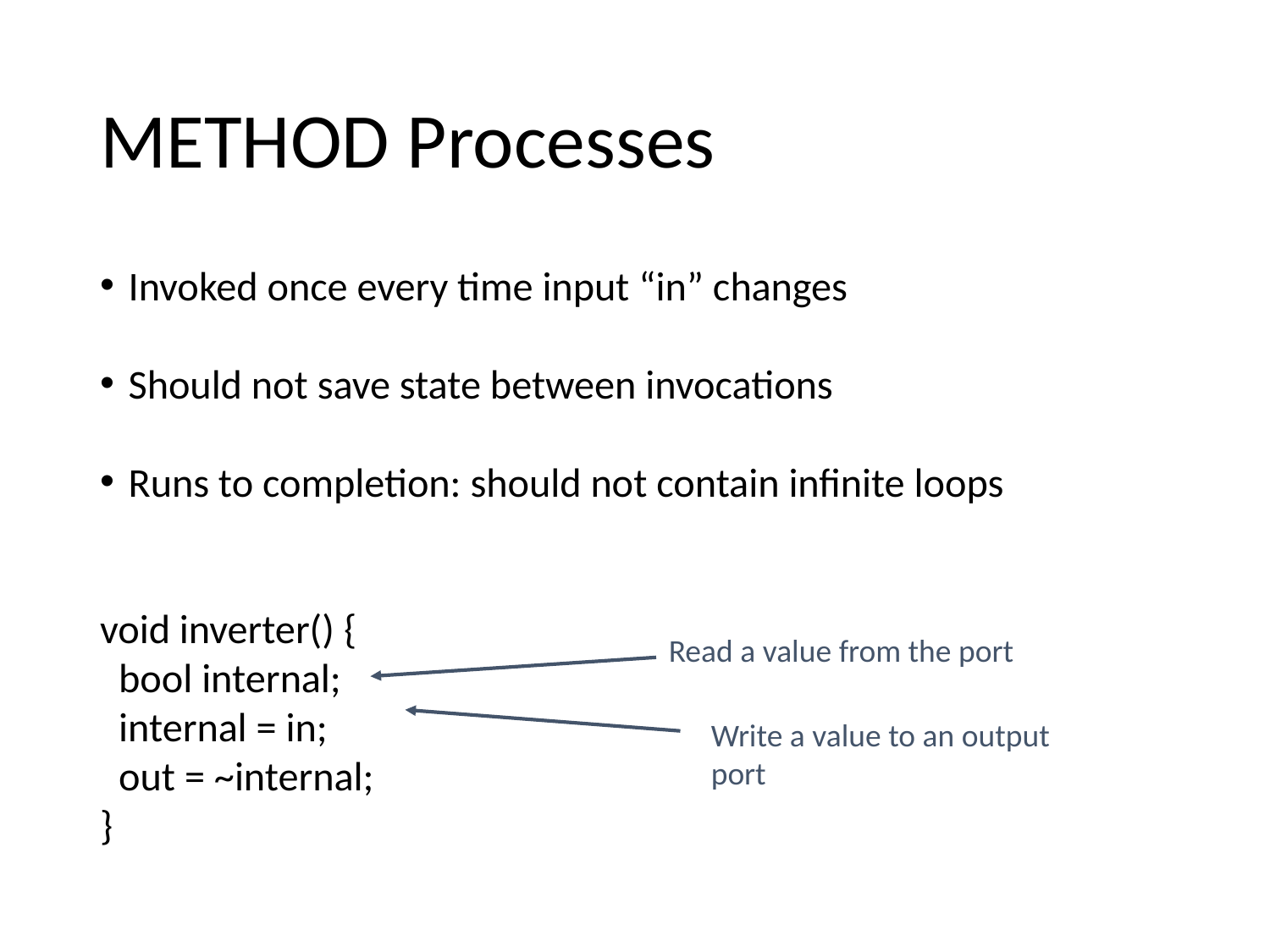

# METHOD Processes
Invoked once every time input “in” changes

Should not save state between invocations

Runs to completion: should not contain infinite loops

void inverter() {
  bool internal;
  internal = in;
  out = ~internal;
}
Read a value from the port

Write a value to an output port